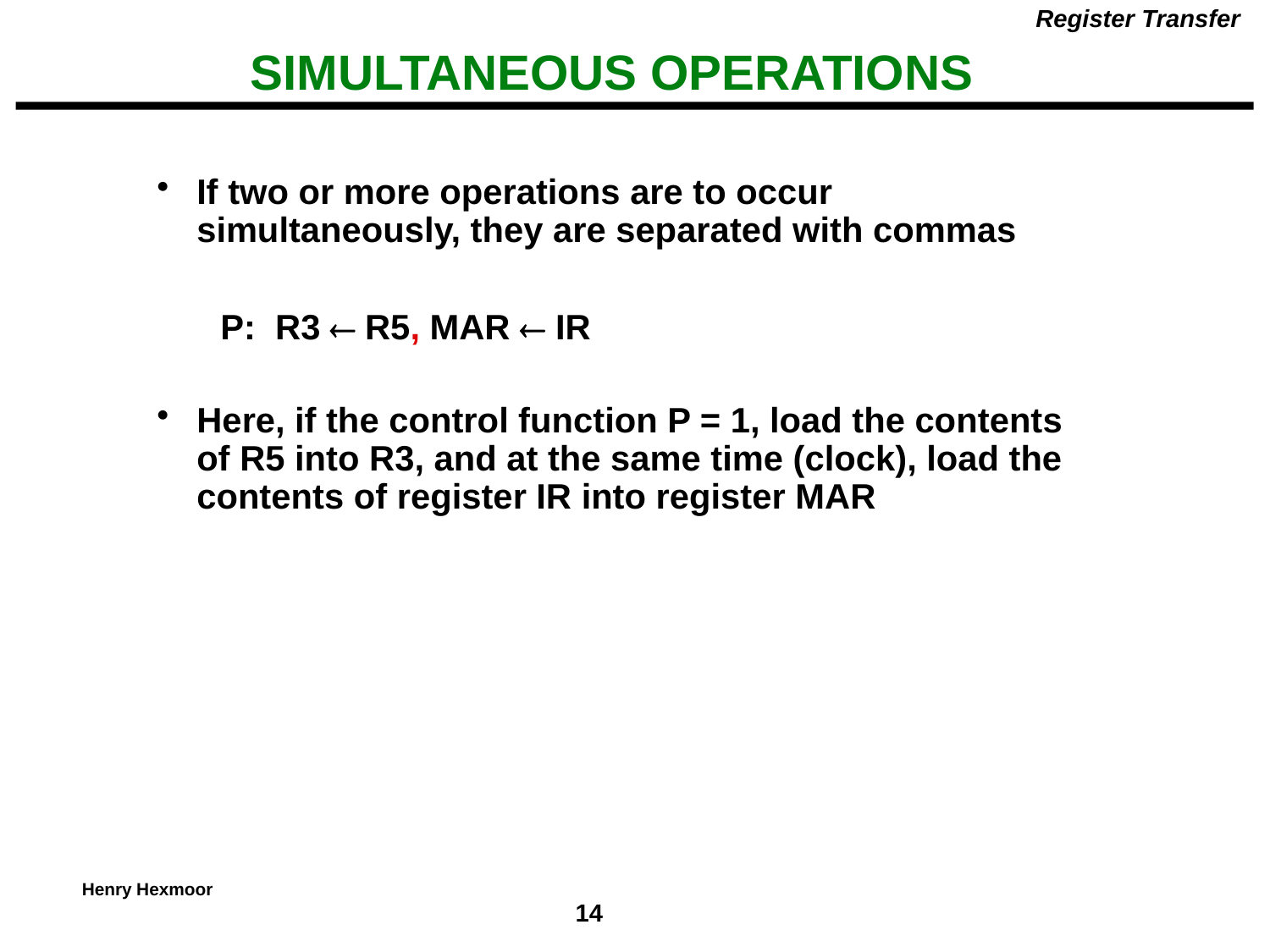

Register Transfer
# SIMULTANEOUS OPERATIONS
If two or more operations are to occur simultaneously, they are separated with commas

P:  R3 ← R5, MAR ← IR

Here, if the control function P = 1, load the contents of R5 into R3, and at the same time (clock), load the contents of register IR into register MAR